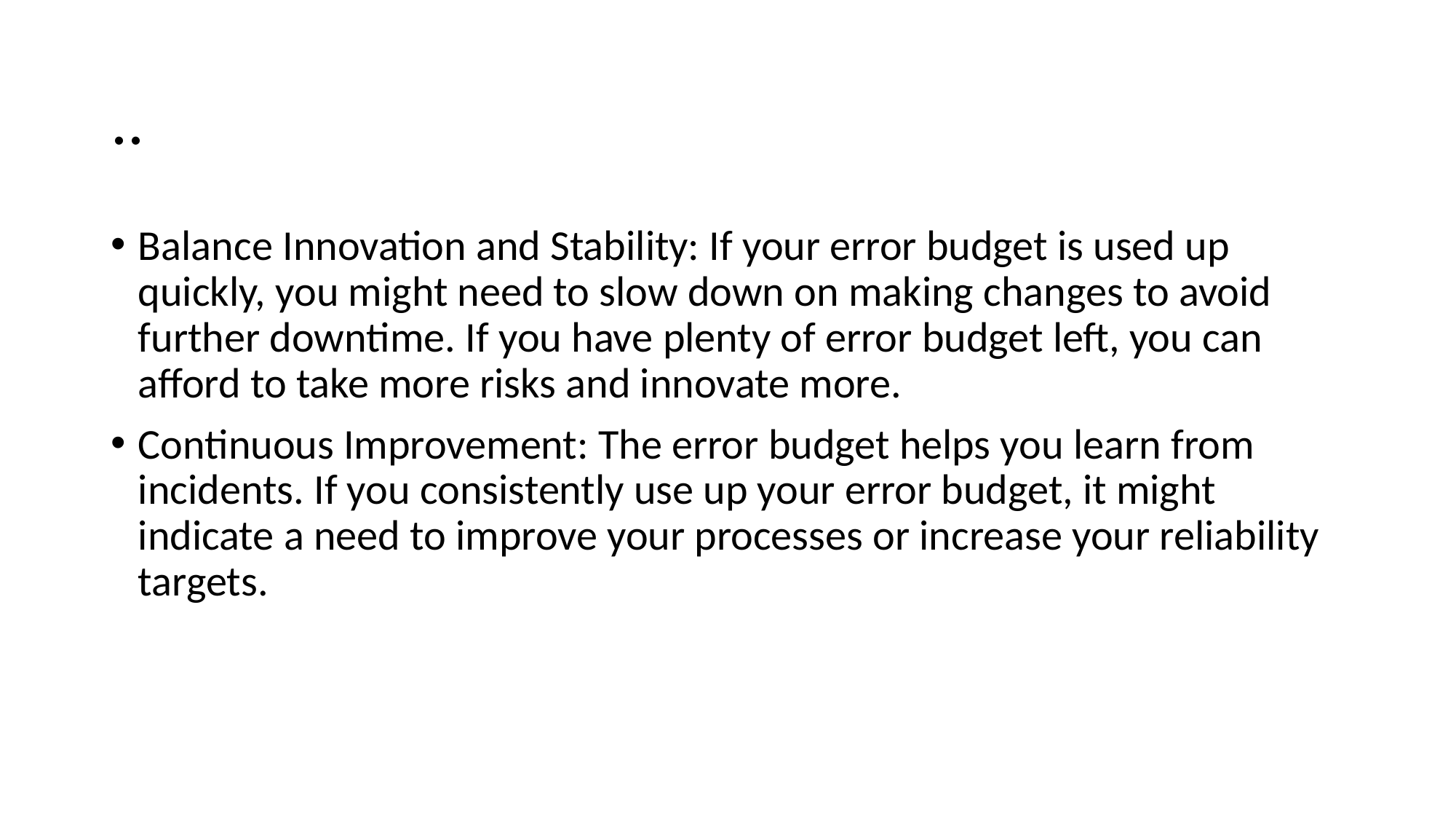

# ..
Balance Innovation and Stability: If your error budget is used up quickly, you might need to slow down on making changes to avoid further downtime. If you have plenty of error budget left, you can afford to take more risks and innovate more.
Continuous Improvement: The error budget helps you learn from incidents. If you consistently use up your error budget, it might indicate a need to improve your processes or increase your reliability targets.